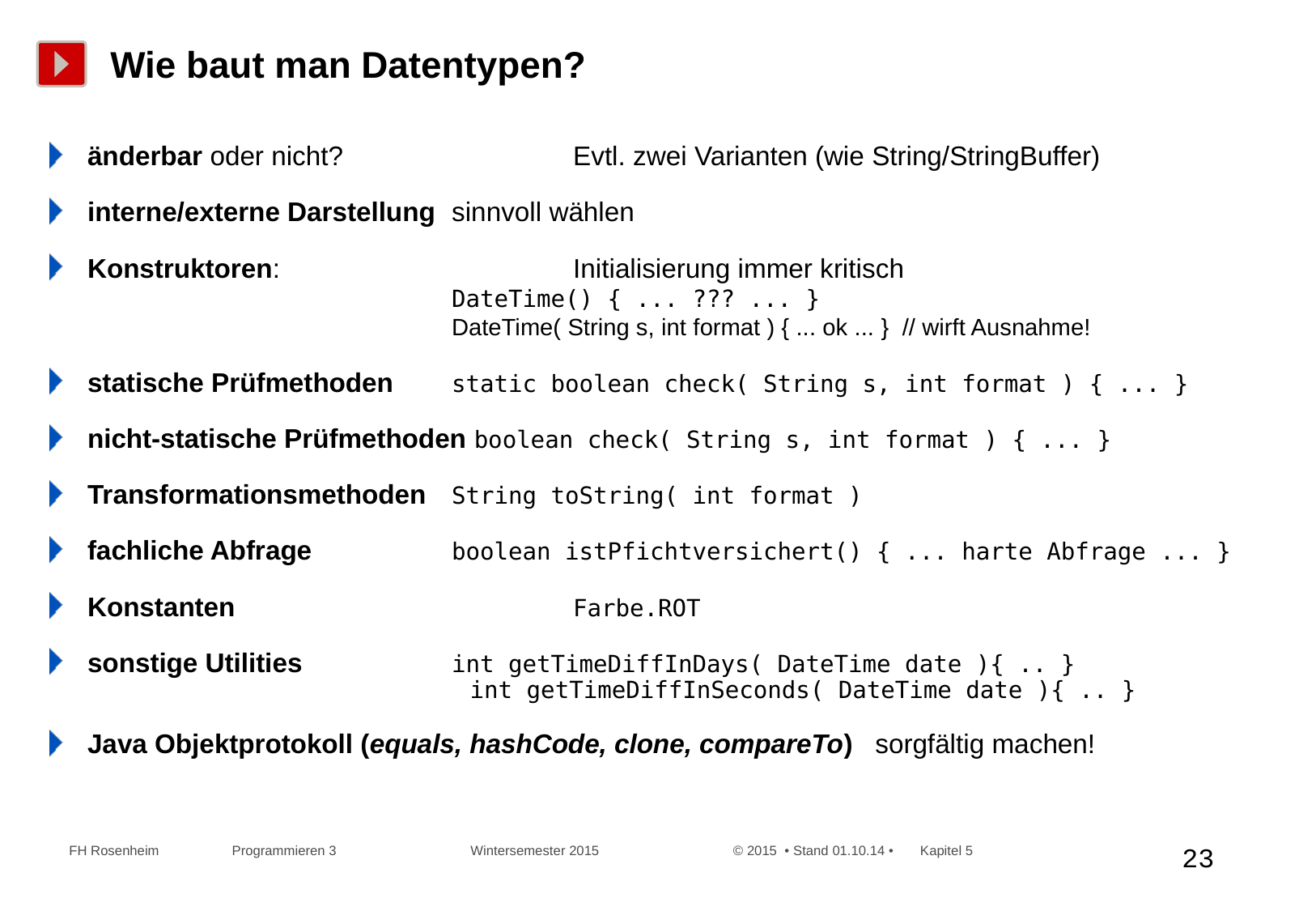

# Wie baut man Datentypen?
änderbar oder nicht? 		Evtl. zwei Varianten (wie String/StringBuffer)
interne/externe Darstellung 	sinnvoll wählen
Konstruktoren: 			Initialisierung immer kritisch
                                          	DateTime() { ... ??? ... }
                                           	DateTime( String s, int format ) { ... ok ... }  // wirft Ausnahme!
statische Prüfmethoden       	static boolean check( String s, int format ) { ... }
nicht-statische Prüfmethoden boolean check( String s, int format ) { ... }
Transformationsmethoden 	String toString( int format )
fachliche Abfrage		boolean istPfichtversichert() { ... harte Abfrage ... }
Konstanten			Farbe.ROT
sonstige Utilities		int getTimeDiffInDays( DateTime date ){ .. }
                           int getTimeDiffInSeconds( DateTime date ){ .. }
Java Objektprotokoll (equals, hashCode, clone, compareTo)   sorgfältig machen!
     FH Rosenheim                   Programmieren 3                                   Wintersemester 2015                                   © 2015  • Stand 01.10.14 •       Kapitel 5